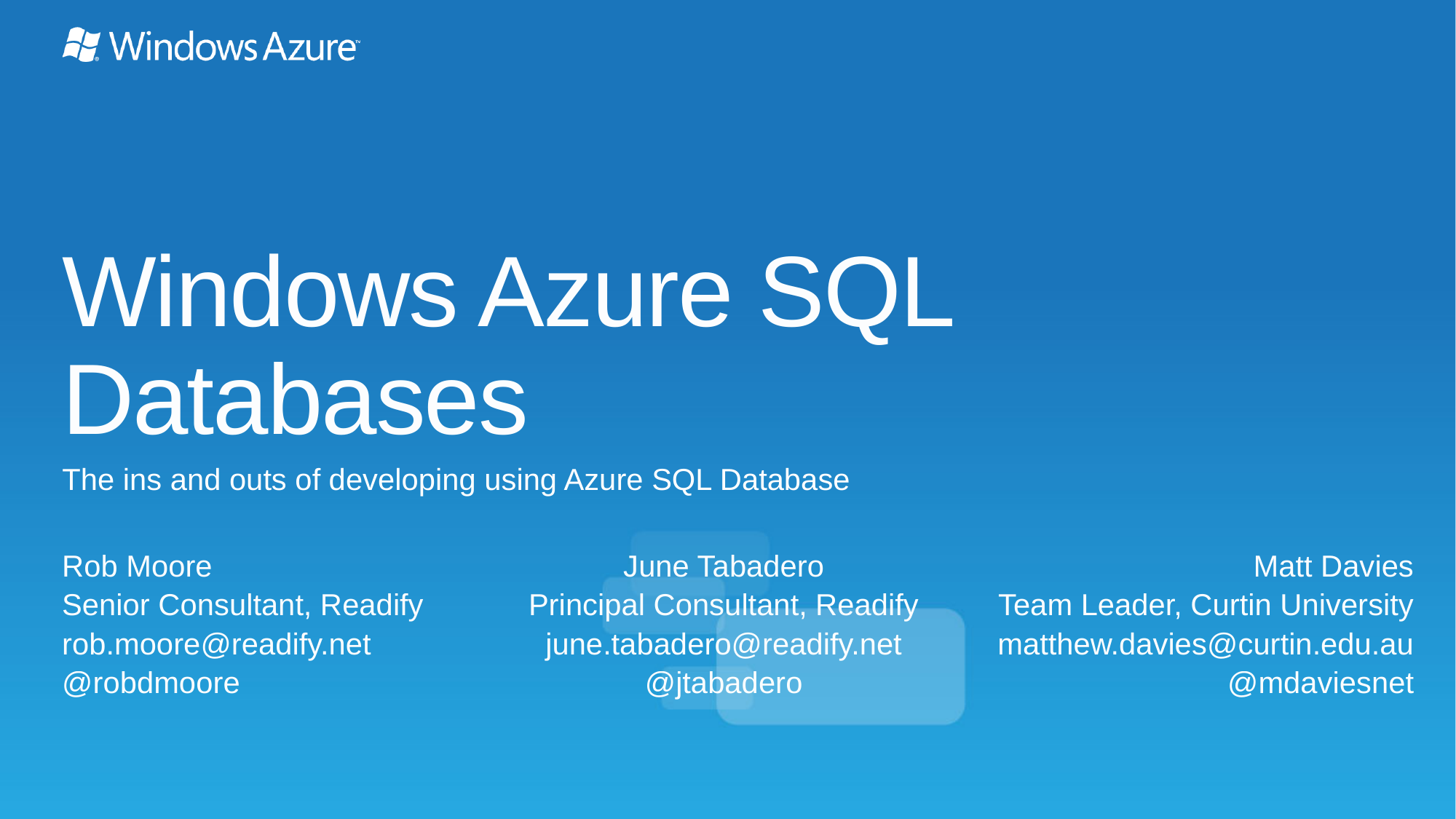

# Windows Azure SQL Databases
The ins and outs of developing using Azure SQL Database
Rob Moore
Senior Consultant, Readify
rob.moore@readify.net
@robdmoore
June Tabadero
Principal Consultant, Readify
june.tabadero@readify.net
@jtabadero
Matt Davies
Team Leader, Curtin University
matthew.davies@curtin.edu.au
@mdaviesnet